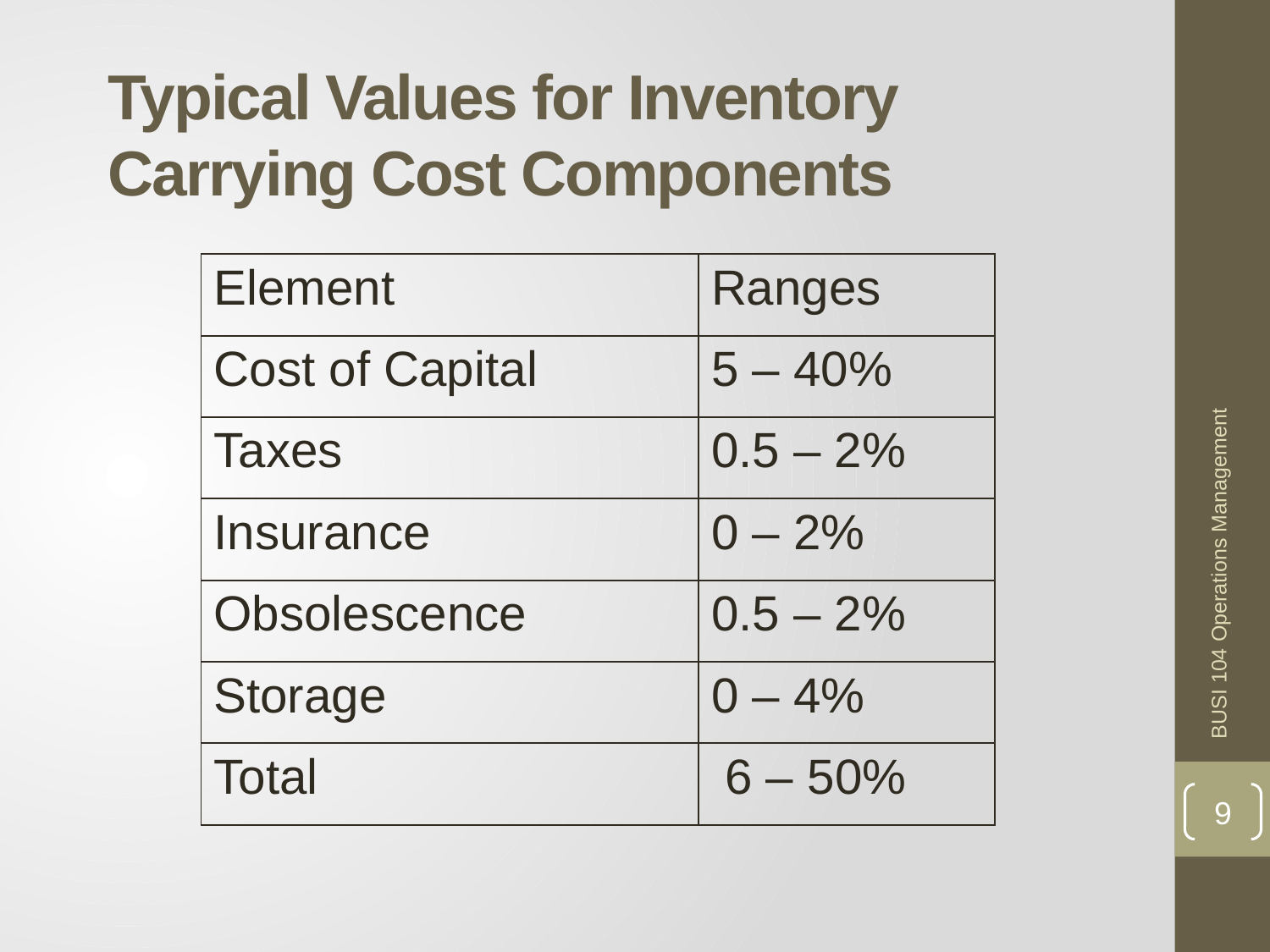

# Typical Values for Inventory Carrying Cost Components
| Element | Ranges |
| --- | --- |
| Cost of Capital | 5 – 40% |
| Taxes | 0.5 – 2% |
| Insurance | 0 – 2% |
| Obsolescence | 0.5 – 2% |
| Storage | 0 – 4% |
| Total | 6 – 50% |
BUSI 104 Operations Management
9